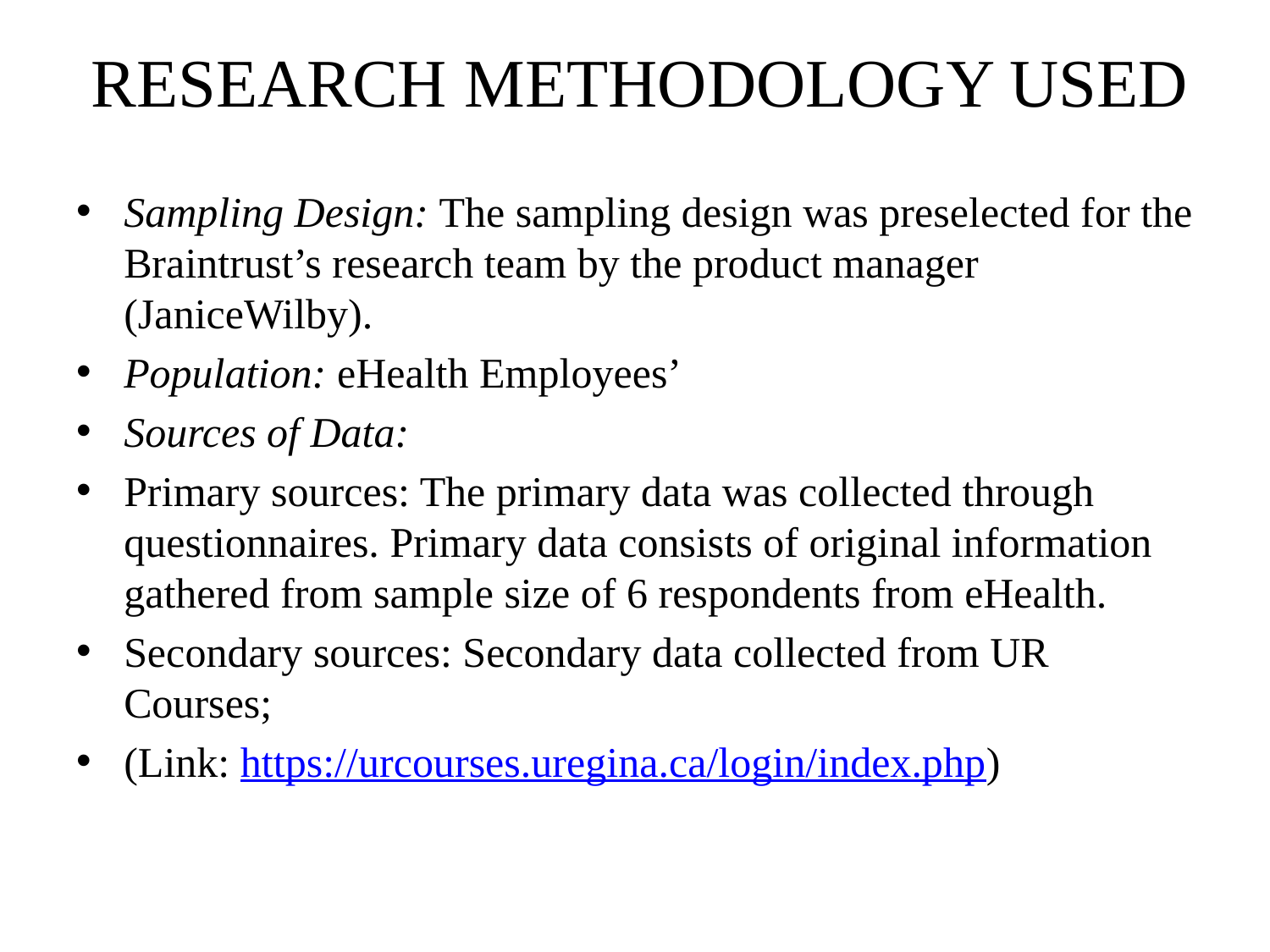

# RESEARCH METHODOLOGY USED
Sampling Design: The sampling design was preselected for the Braintrust’s research team by the product manager (JaniceWilby).
Population: eHealth Employees’
Sources of Data:
Primary sources: The primary data was collected through questionnaires. Primary data consists of original information gathered from sample size of 6 respondents from eHealth.
Secondary sources: Secondary data collected from UR Courses;
(Link: https://urcourses.uregina.ca/login/index.php)